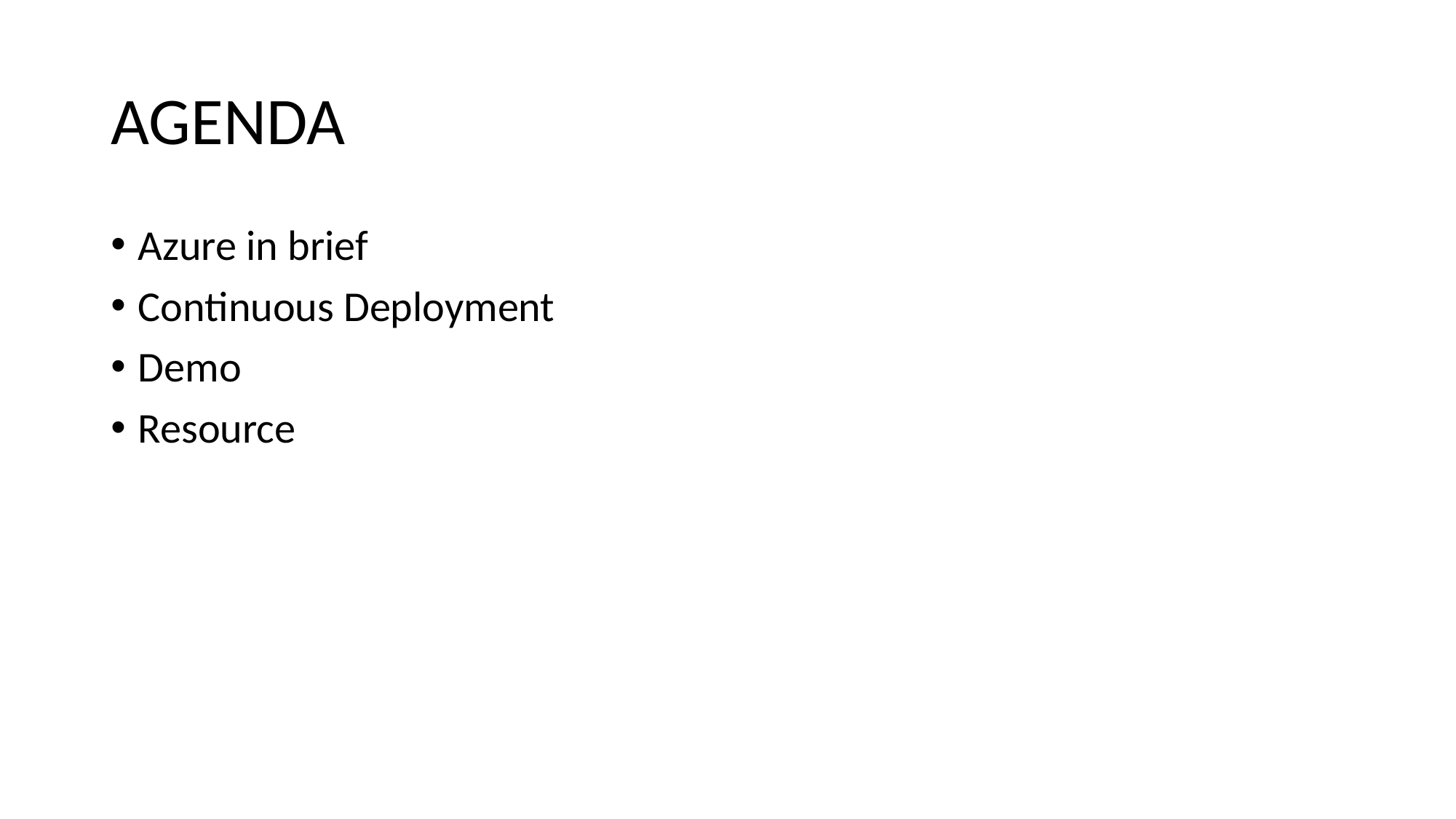

# AGENDA
Azure in brief
Continuous Deployment
Demo
Resource